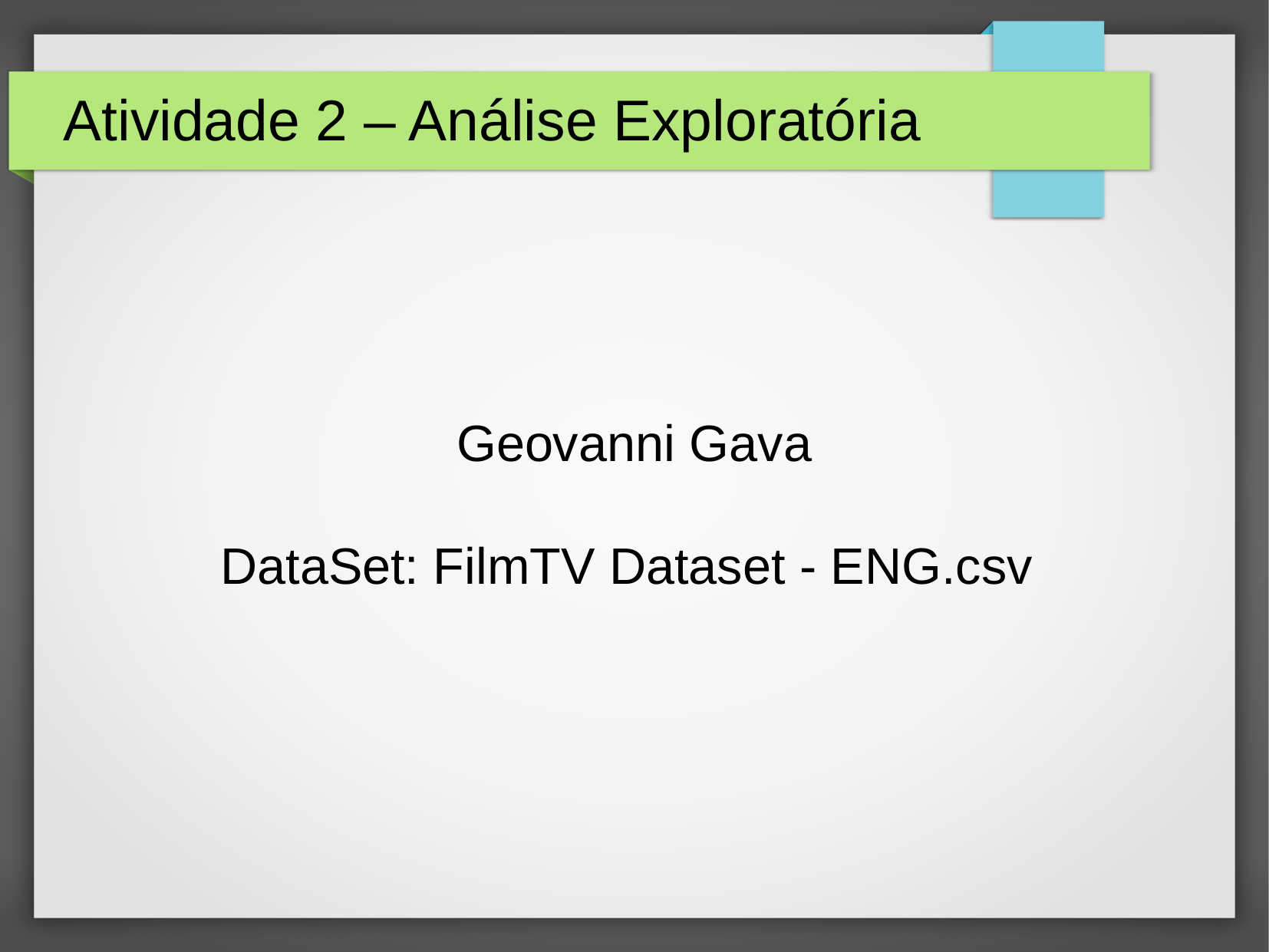

Atividade 2 – Análise Exploratória
Geovanni Gava

DataSet: FilmTV Dataset - ENG.csv